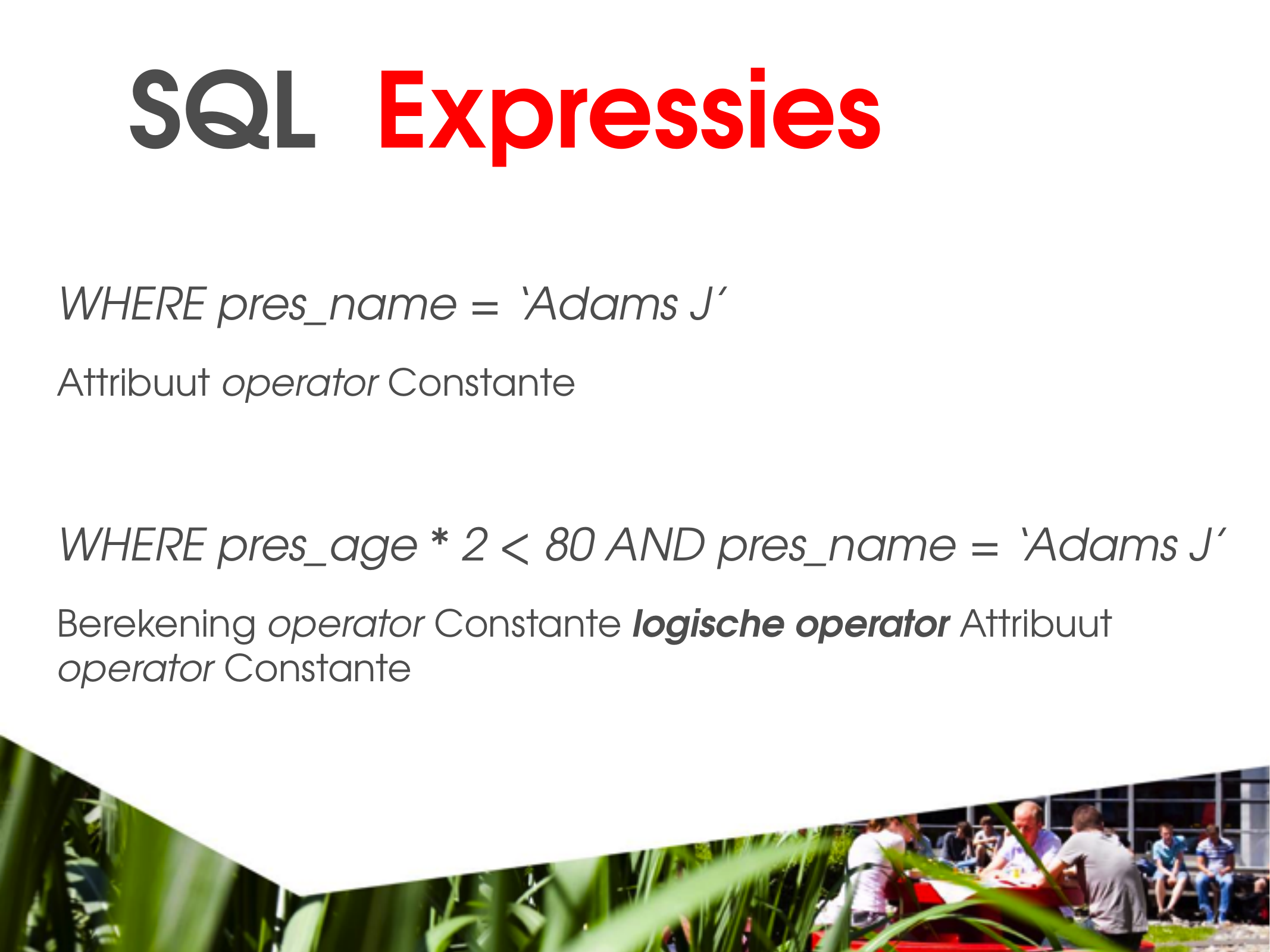

# SQL  Expressies
WHERE pres_name = ‘Adams J’
Attribuut operator Constante

WHERE pres_age * 2 < 80 AND pres_name = ‘Adams J’
Berekening operator Constante logische operator Attribuut operator Constante